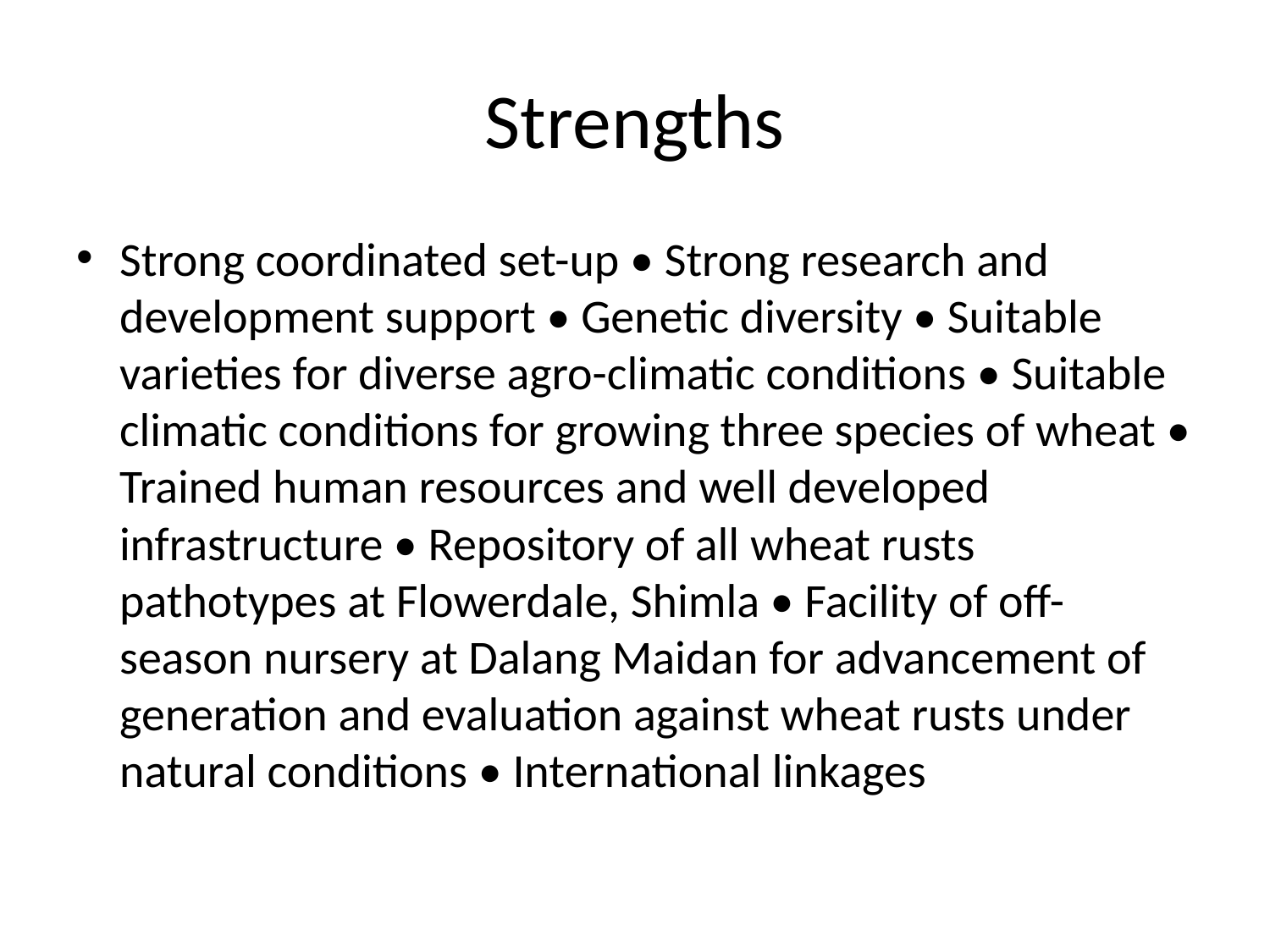

# Strengths
Strong coordinated set-up • Strong research and development support • Genetic diversity • Suitable varieties for diverse agro-climatic conditions • Suitable climatic conditions for growing three species of wheat • Trained human resources and well developed infrastructure • Repository of all wheat rusts pathotypes at Flowerdale, Shimla • Facility of off-season nursery at Dalang Maidan for advancement of generation and evaluation against wheat rusts under natural conditions • International linkages